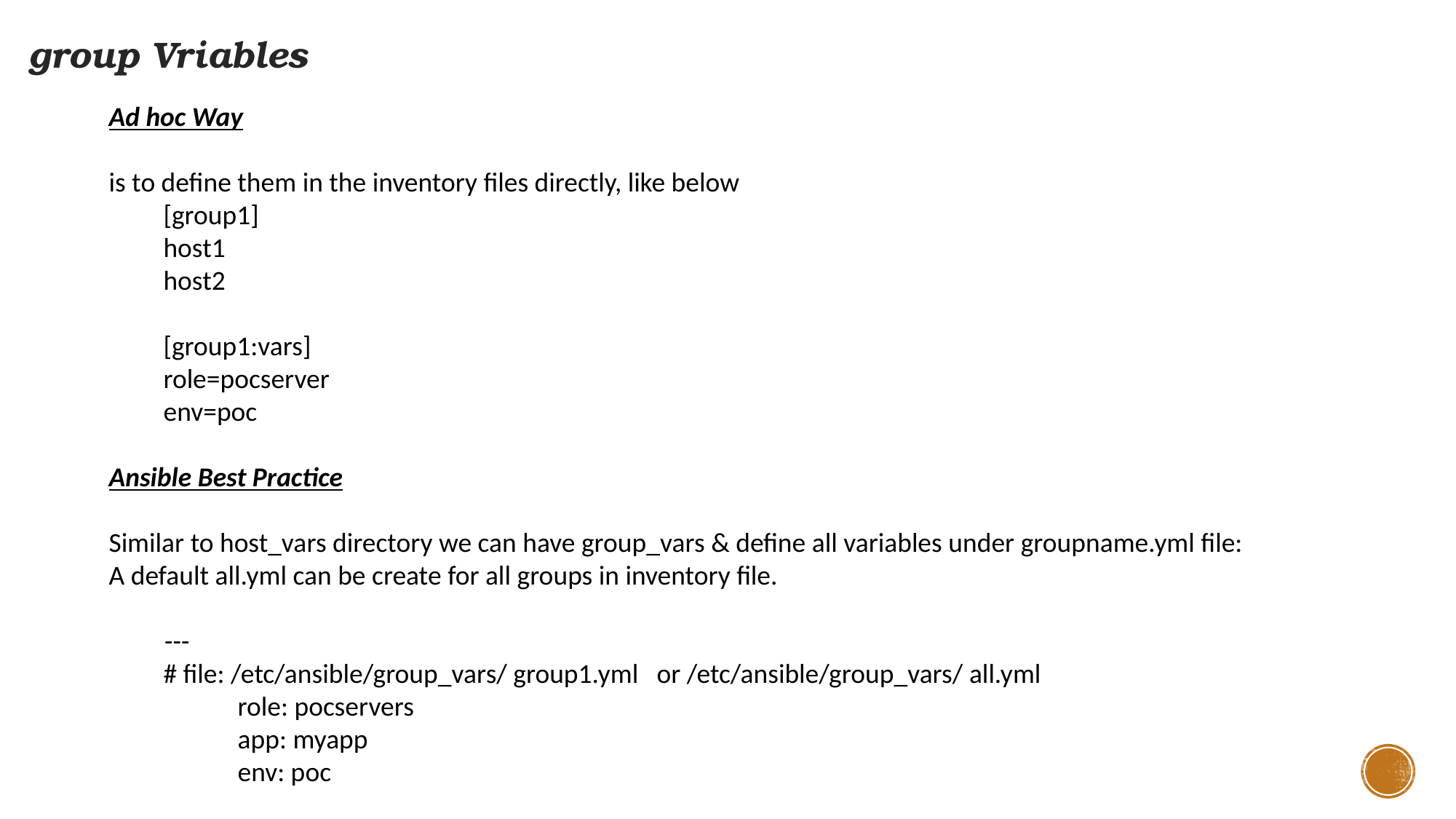

group Vriables
Ad hoc Way

is to define them in the inventory files directly, like below
[group1]
host1
host2

[group1:vars]
role=pocserver
env=poc

Ansible Best Practice

Similar to host_vars directory we can have group_vars & define all variables under groupname.yml file:
A default all.yml can be create for all groups in inventory file.

         ---
# file: /etc/ansible/group_vars/ group1.yml   or /etc/ansible/group_vars/ all.yml
            role: pocservers
            app: myapp
            env: poc